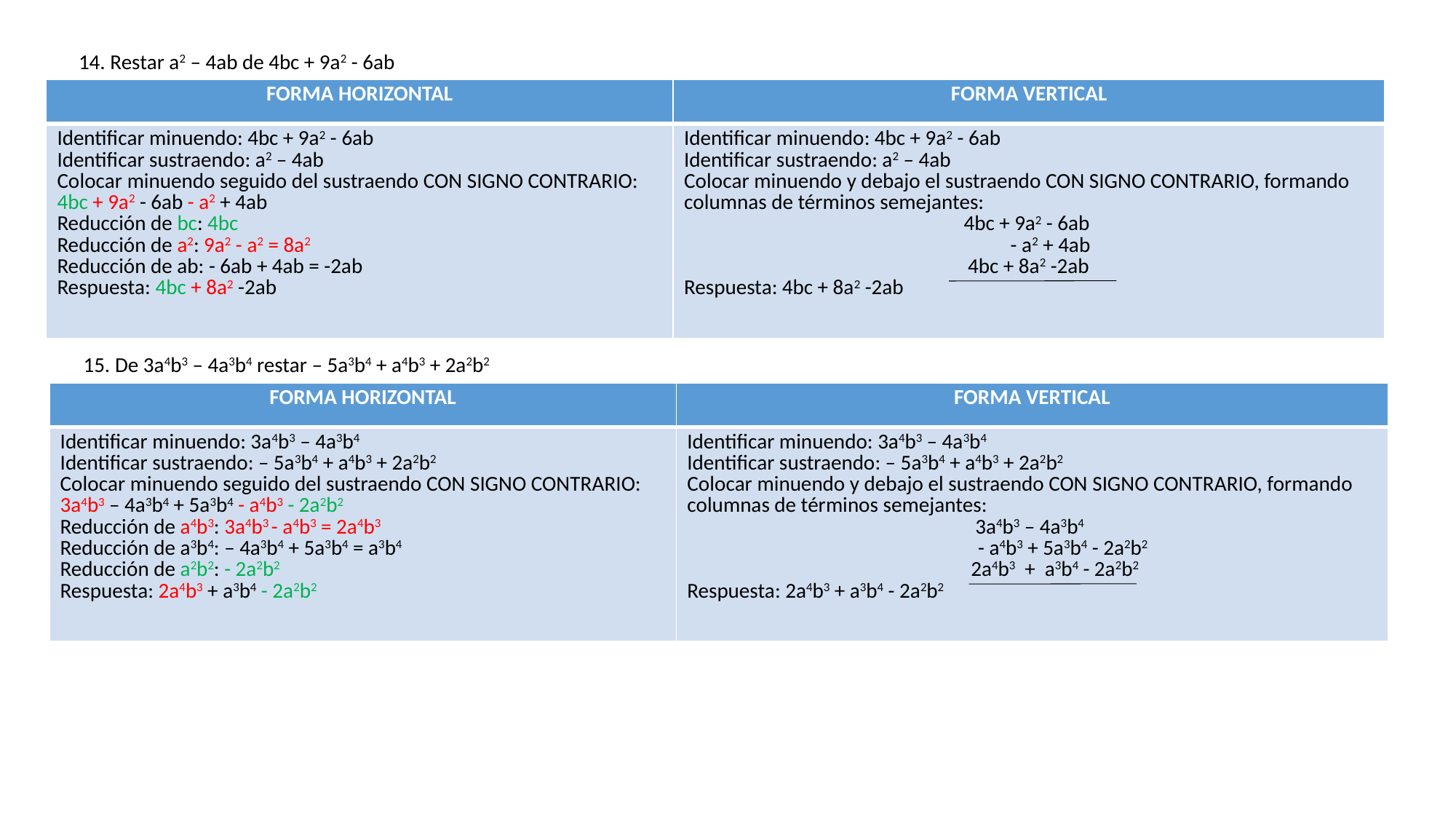

14. Restar a2 – 4ab de 4bc + 9a2 - 6ab
| FORMA HORIZONTAL | FORMA VERTICAL |
| --- | --- |
| Identificar minuendo: 4bc + 9a2 - 6ab Identificar sustraendo: a2 – 4ab Colocar minuendo seguido del sustraendo CON SIGNO CONTRARIO: 4bc + 9a2 - 6ab - a2 + 4ab Reducción de bc: 4bc Reducción de a2: 9a2 - a2 = 8a2 Reducción de ab: - 6ab + 4ab = -2ab Respuesta: 4bc + 8a2 -2ab | Identificar minuendo: 4bc + 9a2 - 6ab Identificar sustraendo: a2 – 4ab Colocar minuendo y debajo el sustraendo CON SIGNO CONTRARIO, formando columnas de términos semejantes: 4bc + 9a2 - 6ab - a2 + 4ab 4bc + 8a2 -2ab Respuesta: 4bc + 8a2 -2ab |
15. De 3a4b3 – 4a3b4 restar – 5a3b4 + a4b3 + 2a2b2
| FORMA HORIZONTAL | FORMA VERTICAL |
| --- | --- |
| Identificar minuendo: 3a4b3 – 4a3b4 Identificar sustraendo: – 5a3b4 + a4b3 + 2a2b2 Colocar minuendo seguido del sustraendo CON SIGNO CONTRARIO: 3a4b3 – 4a3b4 + 5a3b4 - a4b3 - 2a2b2 Reducción de a4b3: 3a4b3 - a4b3 = 2a4b3 Reducción de a3b4: – 4a3b4 + 5a3b4 = a3b4 Reducción de a2b2: - 2a2b2 Respuesta: 2a4b3 + a3b4 - 2a2b2 | Identificar minuendo: 3a4b3 – 4a3b4 Identificar sustraendo: – 5a3b4 + a4b3 + 2a2b2 Colocar minuendo y debajo el sustraendo CON SIGNO CONTRARIO, formando columnas de términos semejantes: 3a4b3 – 4a3b4 - a4b3 + 5a3b4 - 2a2b2 2a4b3 + a3b4 - 2a2b2 Respuesta: 2a4b3 + a3b4 - 2a2b2 |